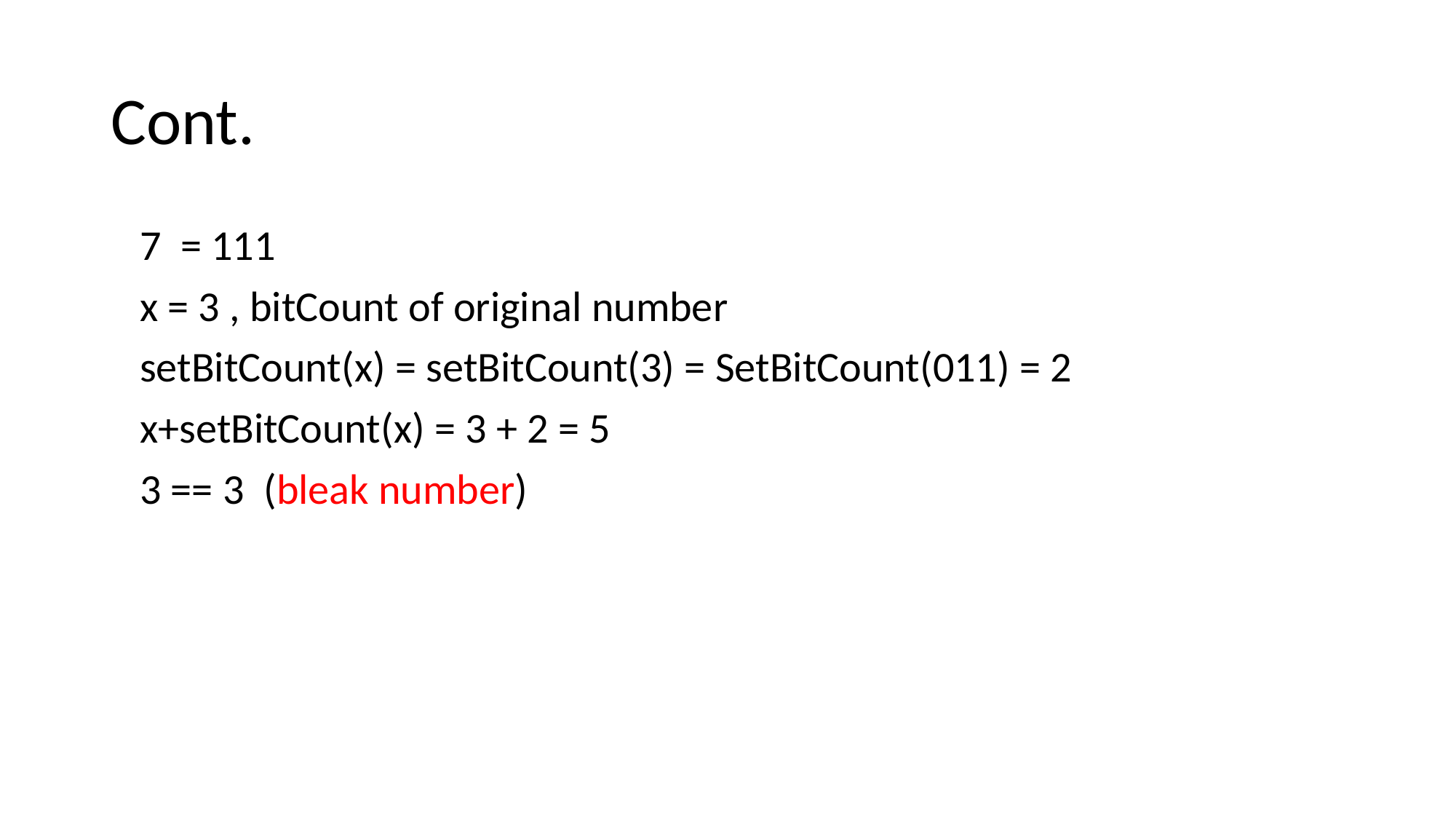

# Cont.
   7  = 111
   x = 3 , bitCount of original number
   setBitCount(x) = setBitCount(3) = SetBitCount(011) = 2
   x+setBitCount(x) = 3 + 2 = 5
   3 == 3  (bleak number)